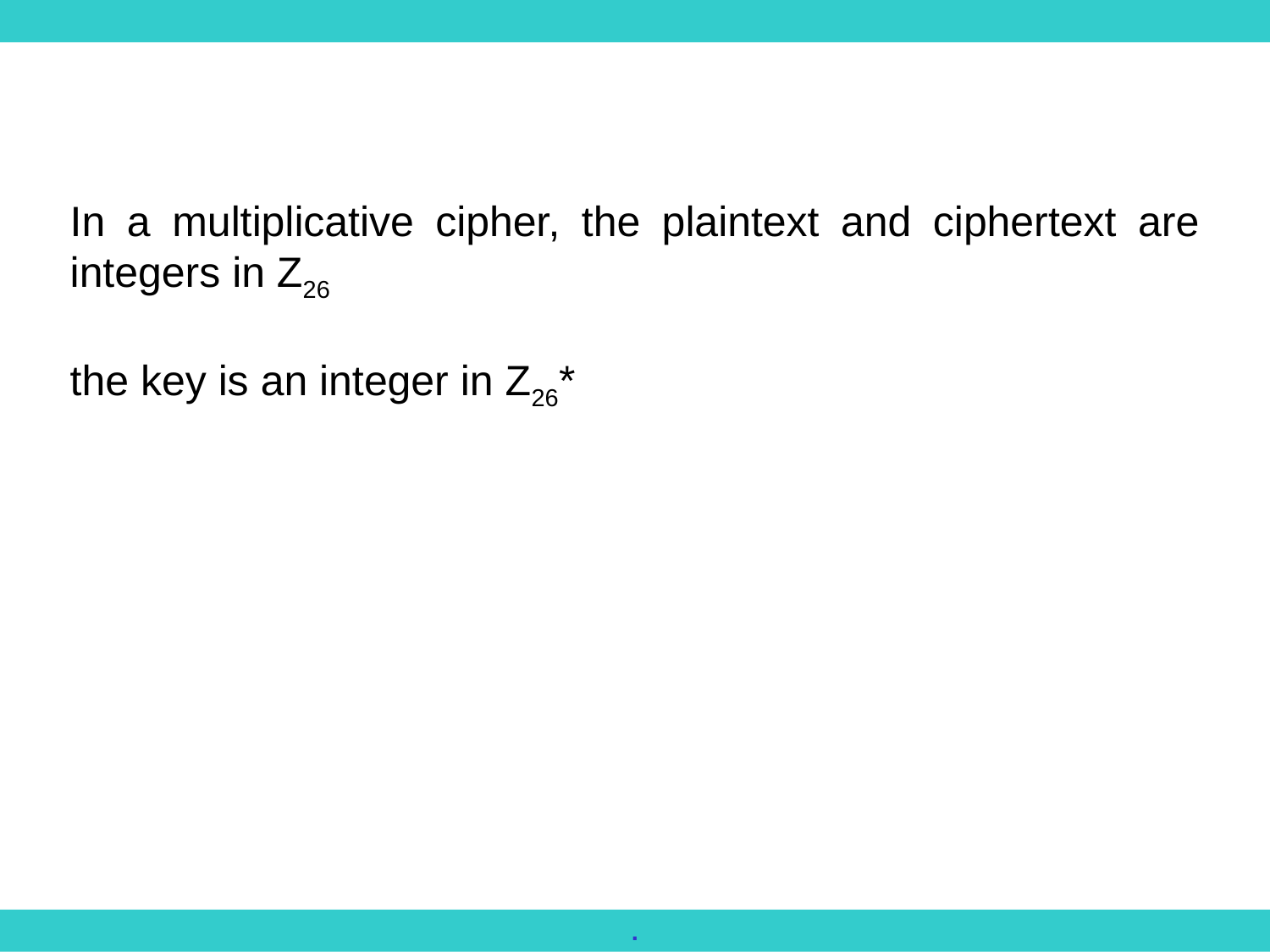

In a multiplicative cipher, the plaintext and ciphertext are integers in Z26

the key is an integer in Z26*
.